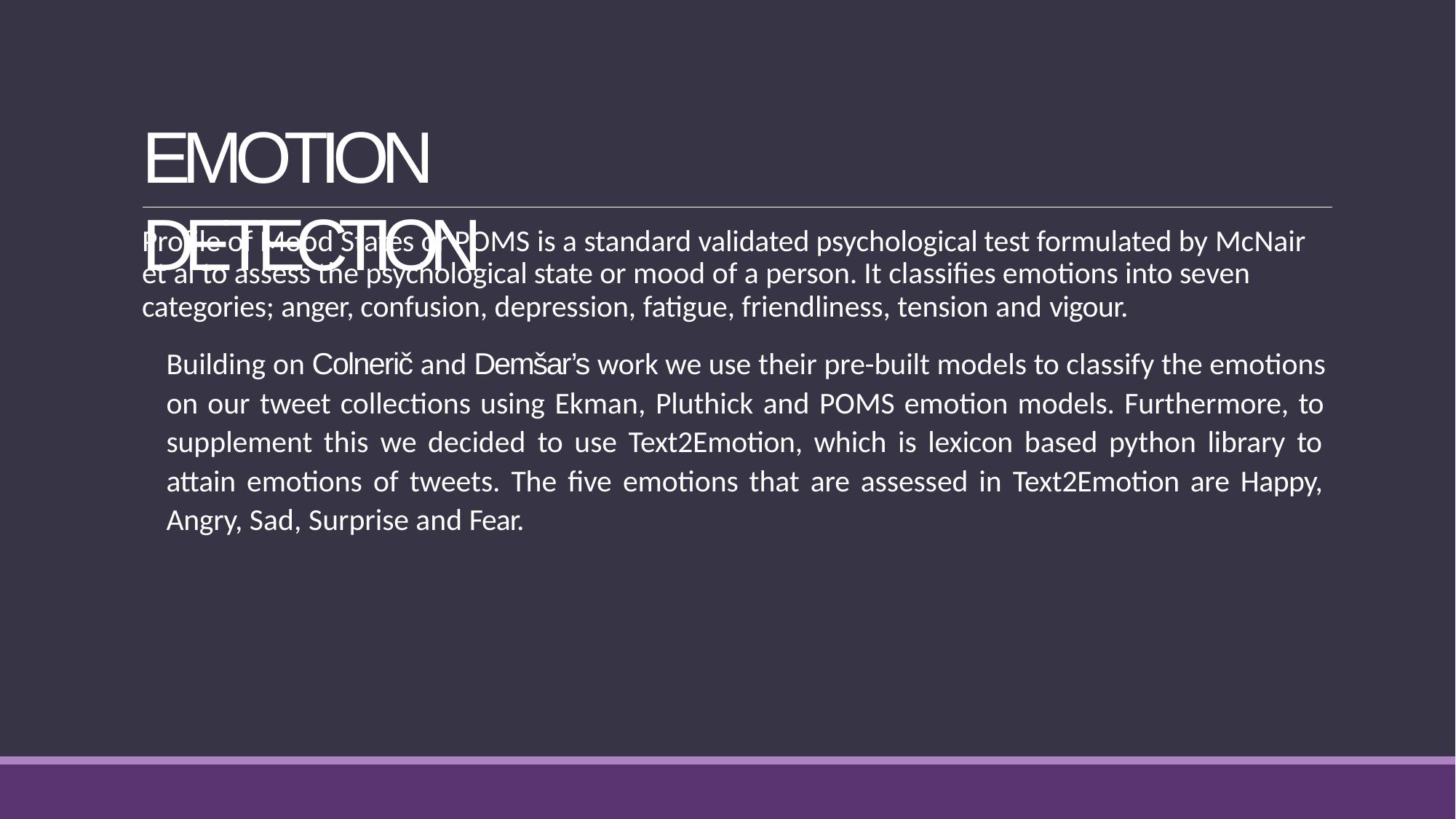

# EMOTION DETECTION
Profile of Mood States or POMS is a standard validated psychological test formulated by McNair  et al to assess the psychological state or mood of a person. It classifies emotions into seven  categories; anger, confusion, depression, fatigue, friendliness, tension and vigour.
Building on Colnerič and Demšar’s work we use their pre-built models to classify the emotions  on our tweet collections using Ekman, Pluthick and POMS emotion models. Furthermore, to  supplement this we decided to use Text2Emotion, which is lexicon based python library to  attain emotions of tweets. The five emotions that are assessed in Text2Emotion are Happy,  Angry, Sad, Surprise and Fear.